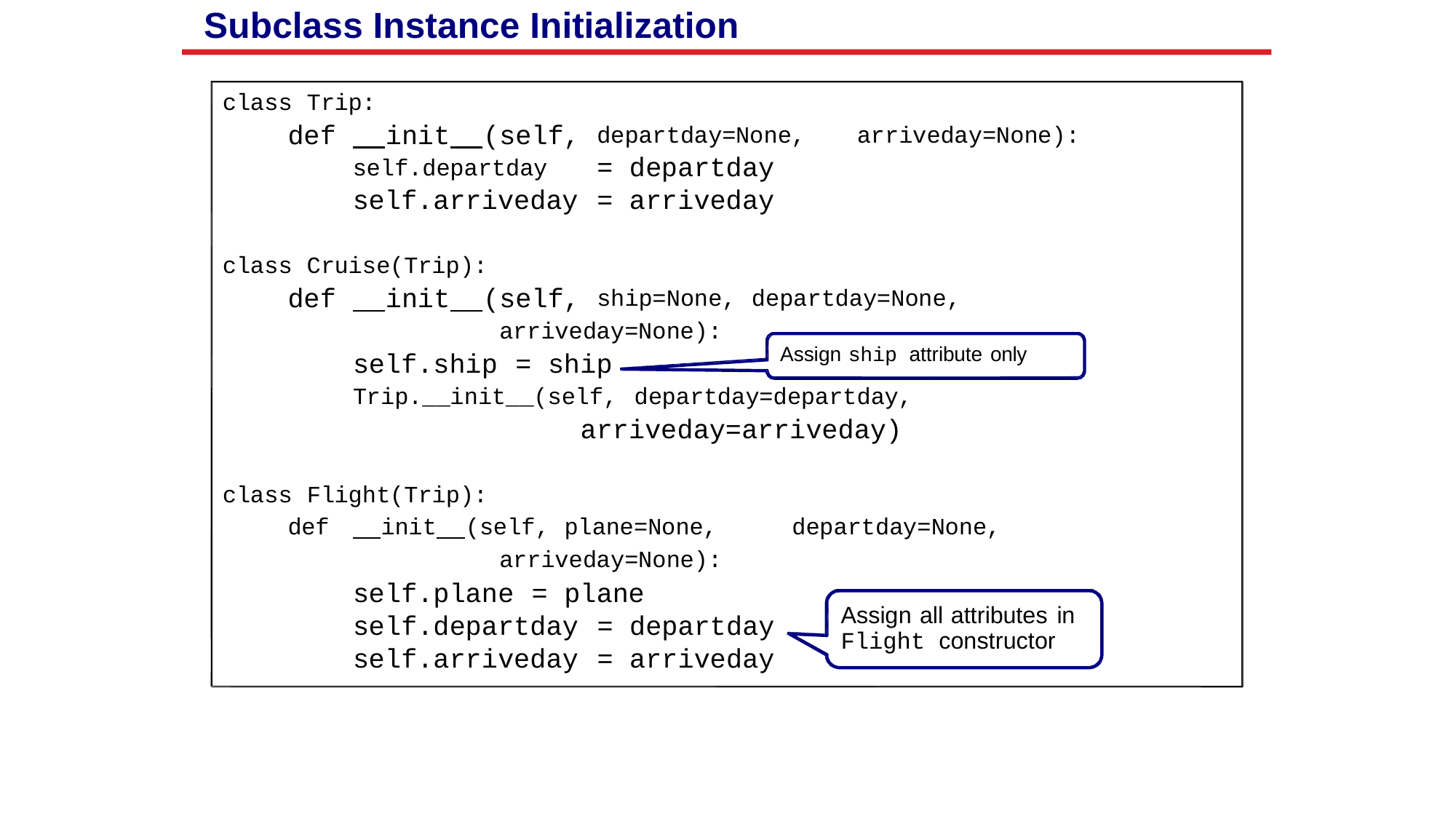

Subclass Instance Initialization

class Trip:
def   init  (self,
departday=None,
= departday
= arriveday
arriveday=None):

self.departday
self.arriveday
class Cruise(Trip):
def   init  (self,
ship=None, departday=None,

arriveday=None):
self.ship = ship

Assign ship attribute only
Trip.__init__(self, departday=departday,
arriveday=arriveday)
class Flight(Trip):
def
  init  (self, plane=None,
departday=None,

arriveday=None):
self.plane = plane
self.departday = departday
self.arriveday = arriveday

Assign all attributes in
Flight constructor